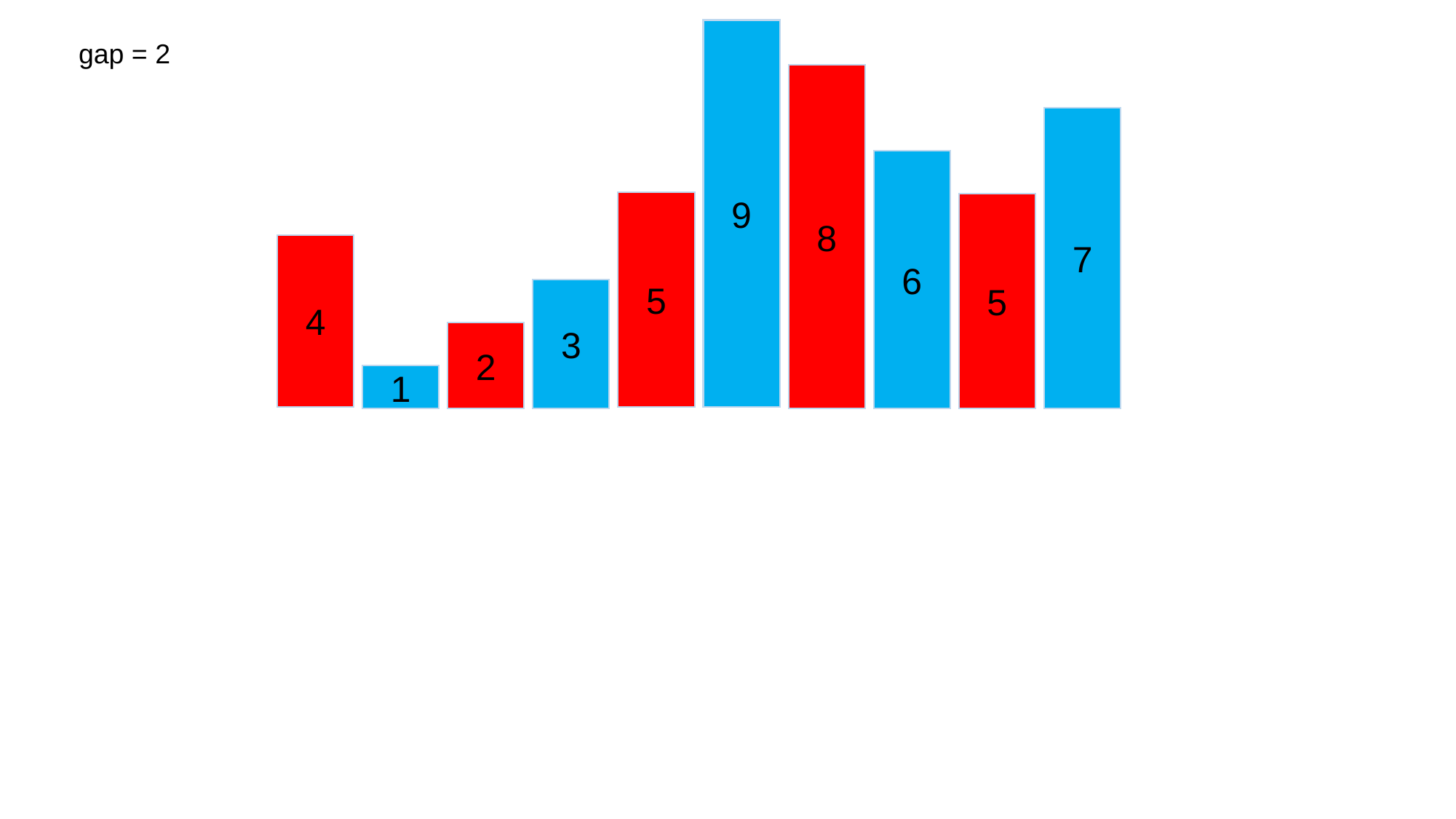

9
gap = 2

8
7
6
5
5
4
3
2
1